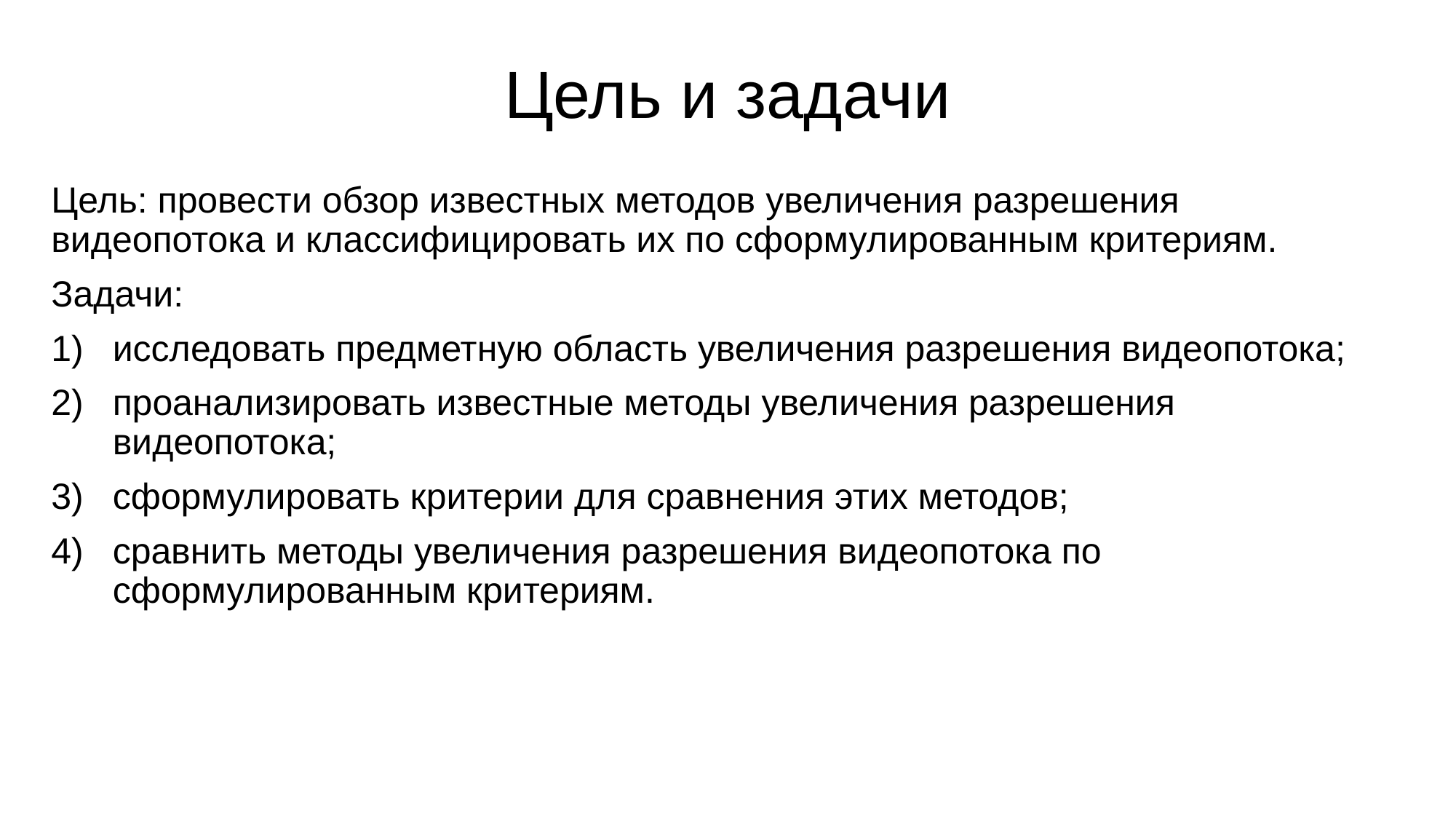

# Цель и задачи
Цель: провести обзор известных методов увеличения разрешения видеопотока и классифицировать их по сформулированным критериям.
Задачи:
исследовать предметную область увеличения разрешения видеопотока;
проанализировать известные методы увеличения разрешения видеопотока;
сформулировать критерии для сравнения этих методов;
сравнить методы увеличения разрешения видеопотока по сформулированным критериям.